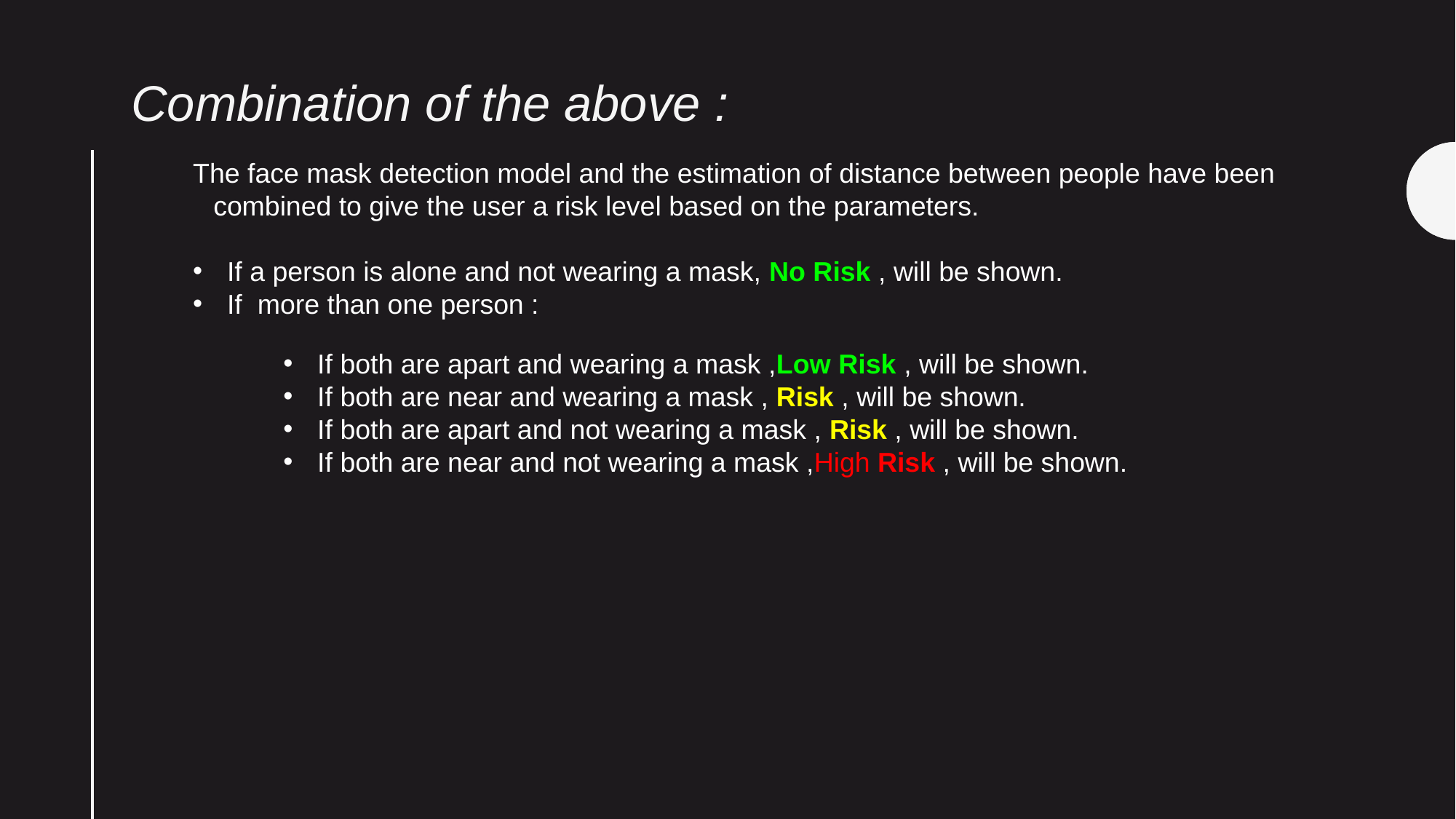

Combination of the above :

The face mask detection model and the estimation of distance between people have been combined to give the user a risk level based on the parameters.

If a person is alone and not wearing a mask, No Risk , will be shown.
If  more than one person :

If both are apart and wearing a mask ,Low Risk , will be shown.
If both are near and wearing a mask , Risk , will be shown.
If both are apart and not wearing a mask , Risk , will be shown.
If both are near and not wearing a mask ,High Risk , will be shown.